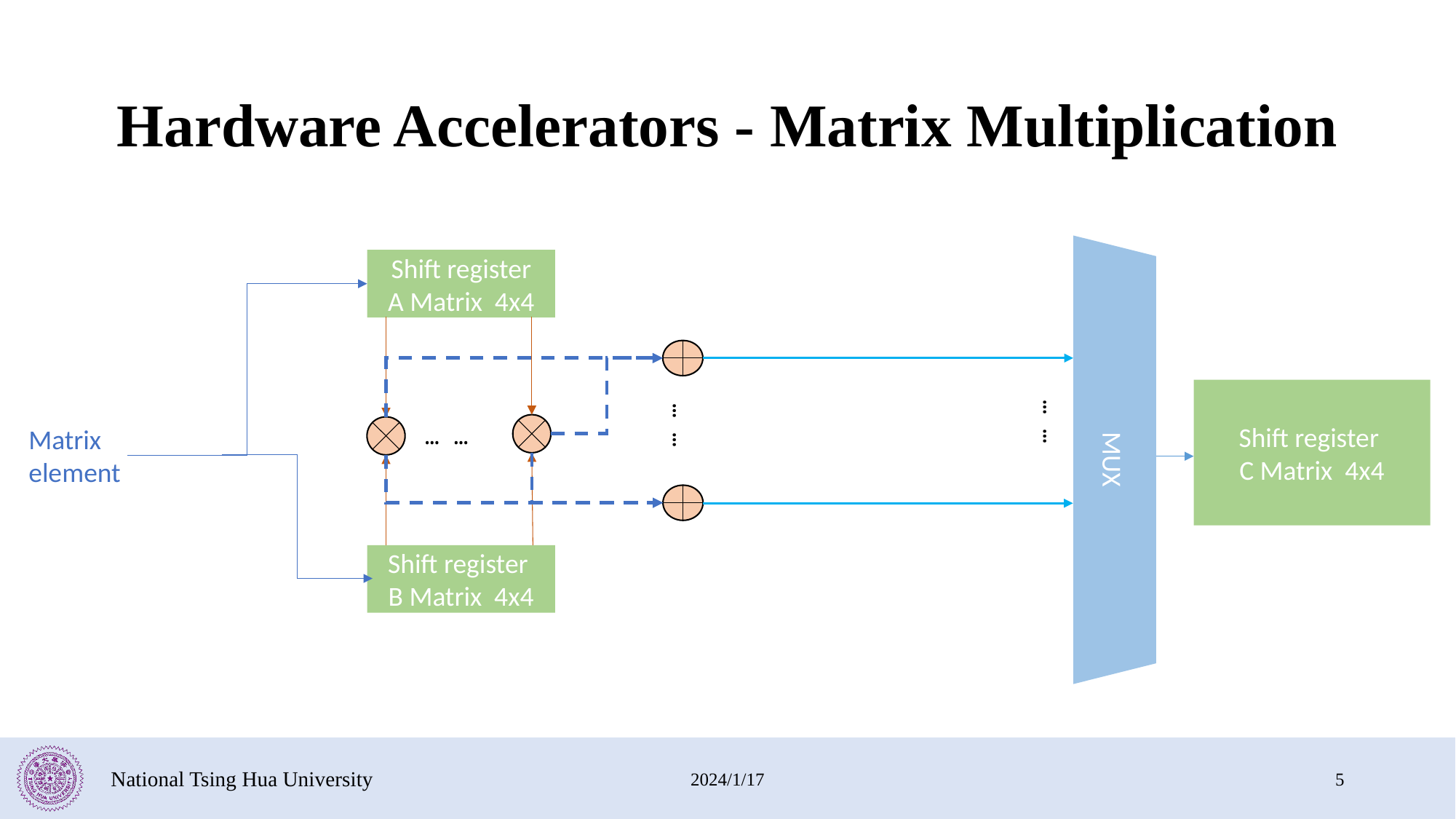

# Hardware Accelerators - Matrix Multiplication

Shift register
A Matrix  4x4

Shift register
C Matrix  4x4
… …

… …
Matrix
element

MUX
… …

Shift register
B Matrix  4x4
National Tsing Hua University
2024/1/17
5